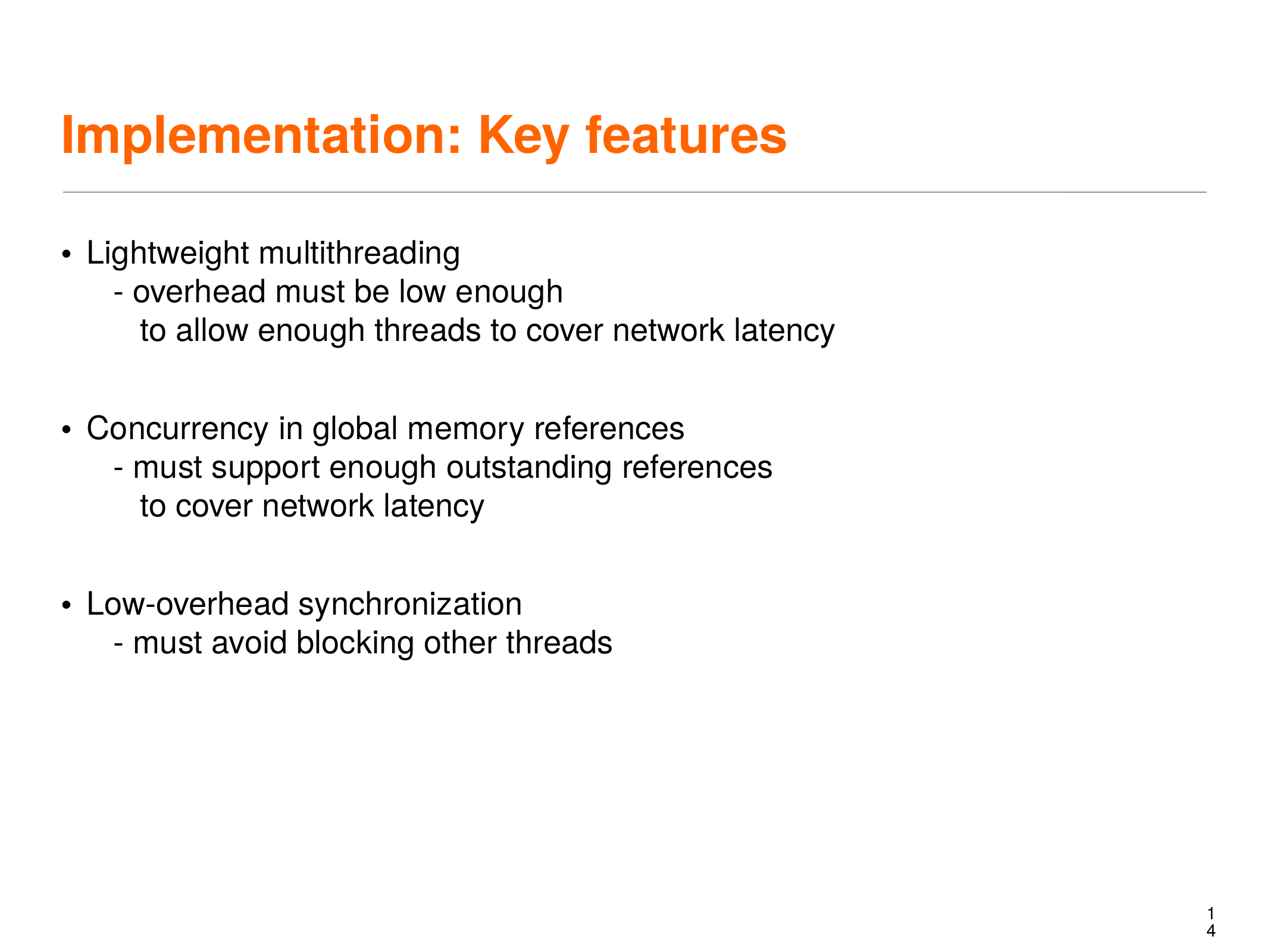

# Implementation: Key features
Lightweight multithreading
   - overhead must be low enough
      to allow enough threads to cover network latency
Concurrency in global memory references
   - must support enough outstanding references
      to cover network latency
Low-overhead synchronization
   - must avoid blocking other threads
14